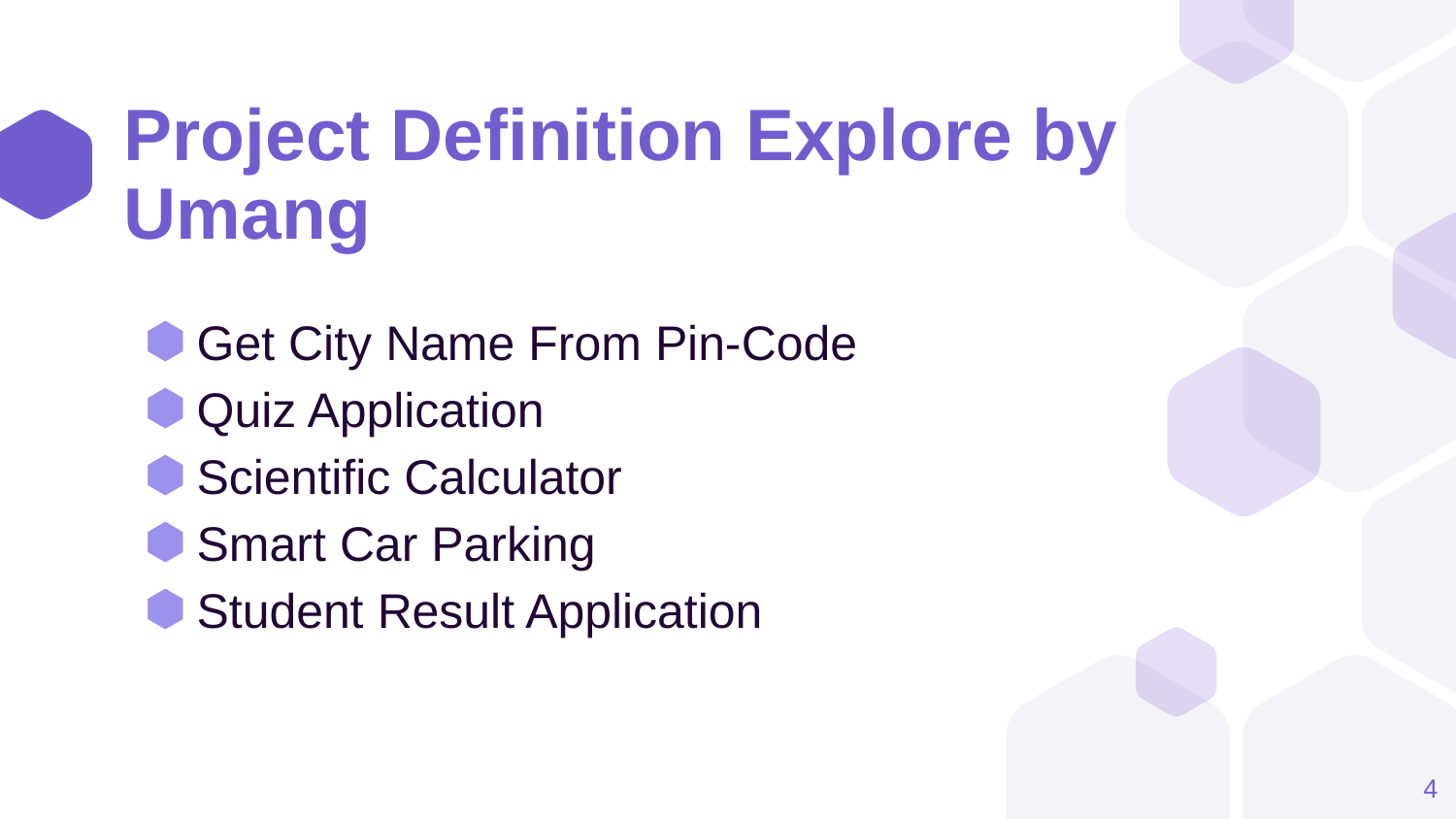

# Project Definition Explore by Umang
Get City Name From Pin-Code
Quiz Application
Scientific Calculator
Smart Car Parking
Student Result Application
4